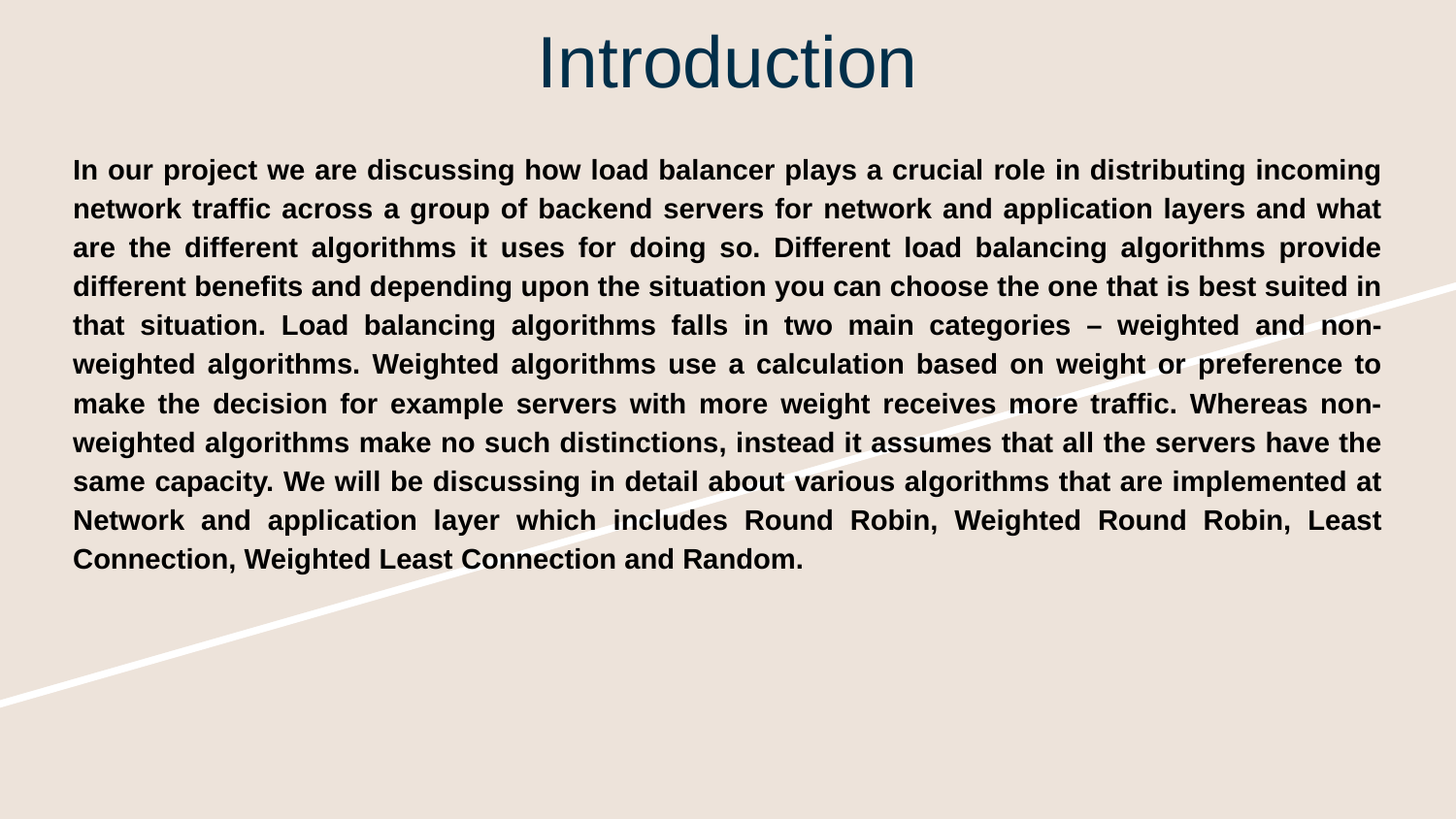

# Introduction
In our project we are discussing how load balancer plays a crucial role in distributing incoming network traffic across a group of backend servers for network and application layers and what are the different algorithms it uses for doing so. Different load balancing algorithms provide different benefits and depending upon the situation you can choose the one that is best suited in that situation. Load balancing algorithms falls in two main categories – weighted and non-weighted algorithms. Weighted algorithms use a calculation based on weight or preference to make the decision for example servers with more weight receives more traffic. Whereas non-weighted algorithms make no such distinctions, instead it assumes that all the servers have the same capacity. We will be discussing in detail about various algorithms that are implemented at Network and application layer which includes Round Robin, Weighted Round Robin, Least Connection, Weighted Least Connection and Random.